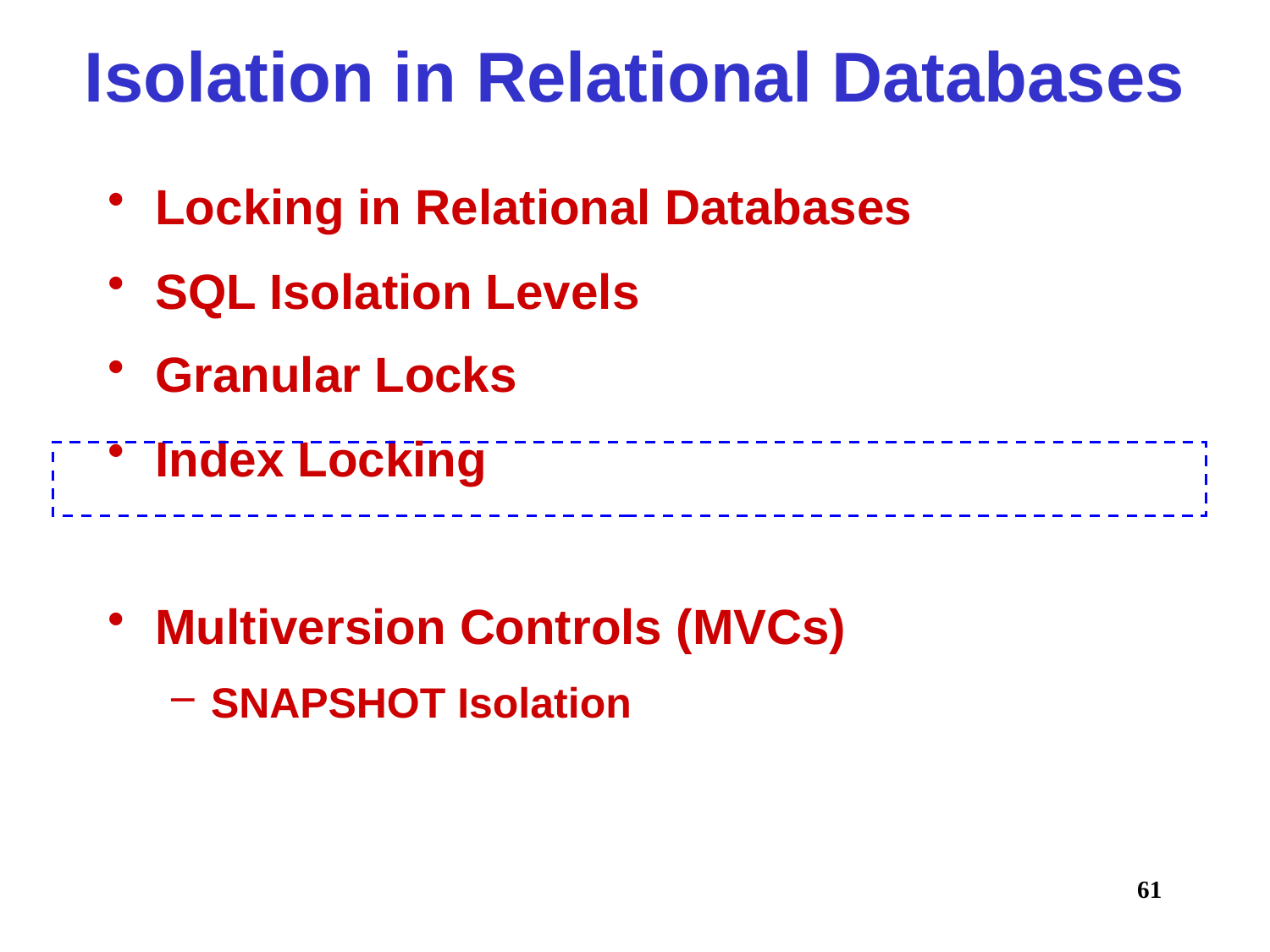

# Isolation in Relational Databases
Locking in Relational Databases
SQL Isolation Levels
Granular Locks
Index Locking

Multiversion Controls (MVCs)
SNAPSHOT Isolation

61